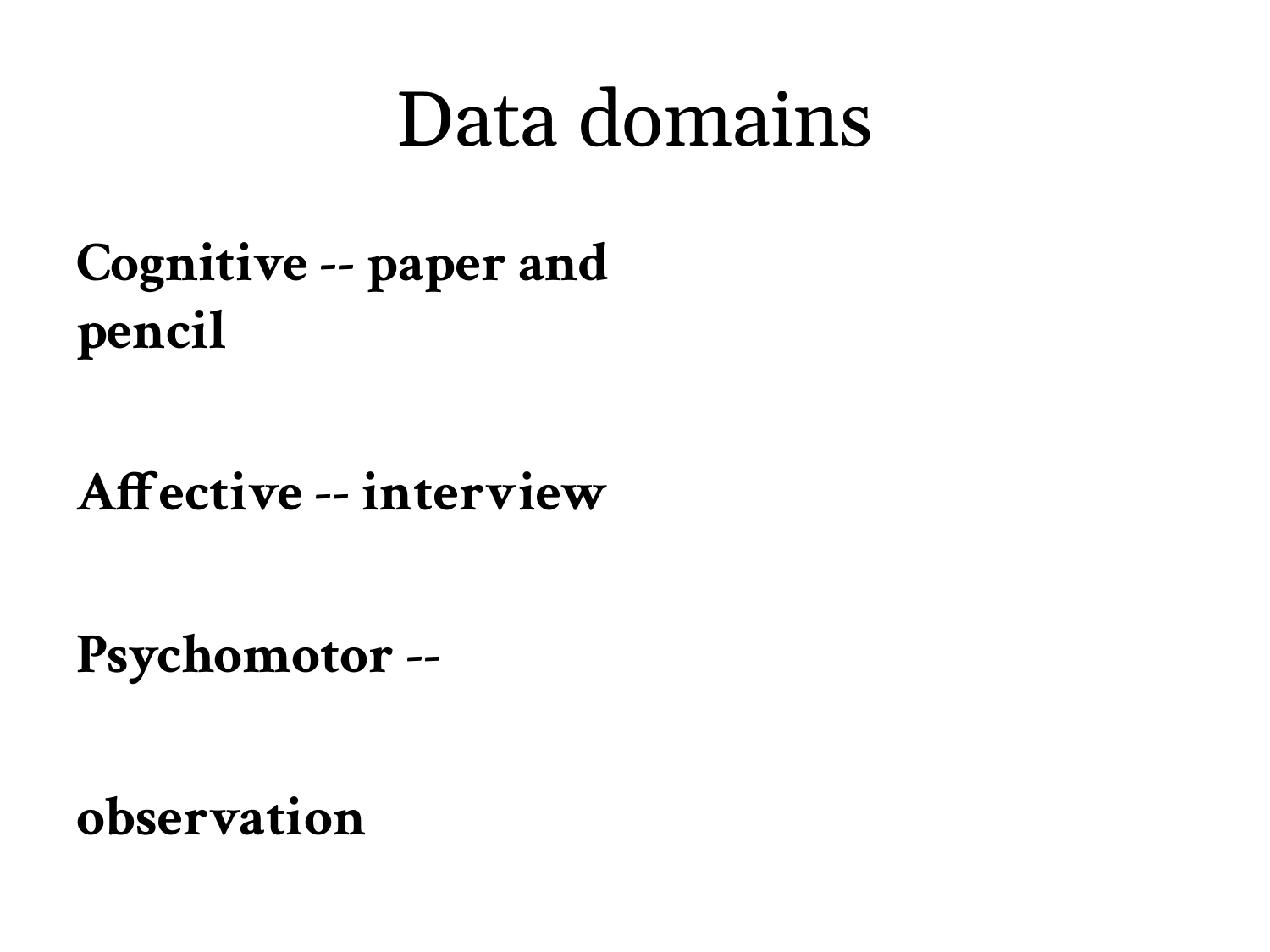

# Data domains
Cognitive -- paper and pencil
Affective -- interview  Psychomotor -- observation